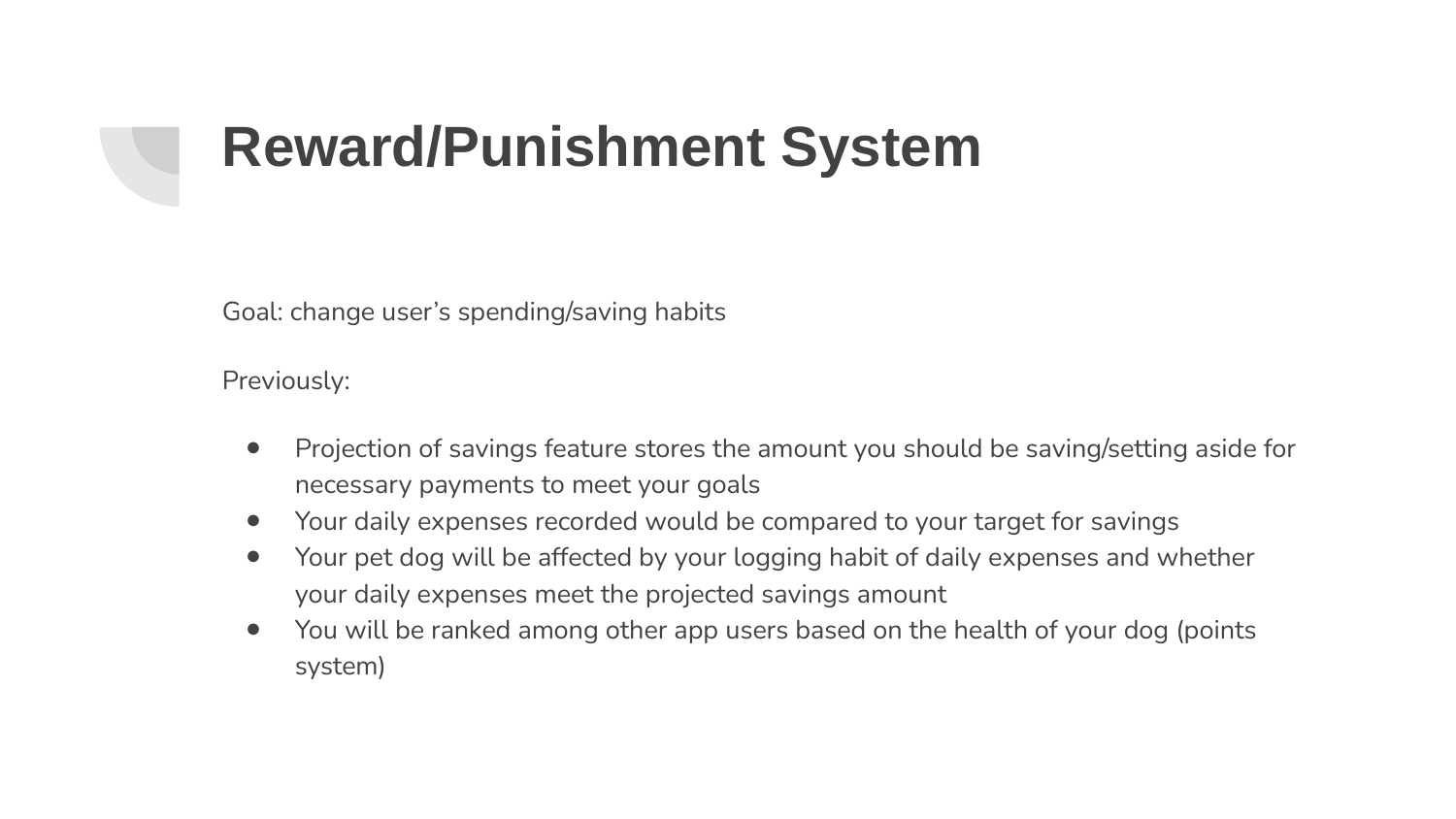

# Reward/Punishment System
Goal: change user’s spending/saving habits
Previously:
Projection of savings feature stores the amount you should be saving/setting aside for necessary payments to meet your goals
Your daily expenses recorded would be compared to your target for savings
Your pet dog will be affected by your logging habit of daily expenses and whether  your daily expenses meet the projected savings amount
You will be ranked among other app users based on the health of your dog (points system)